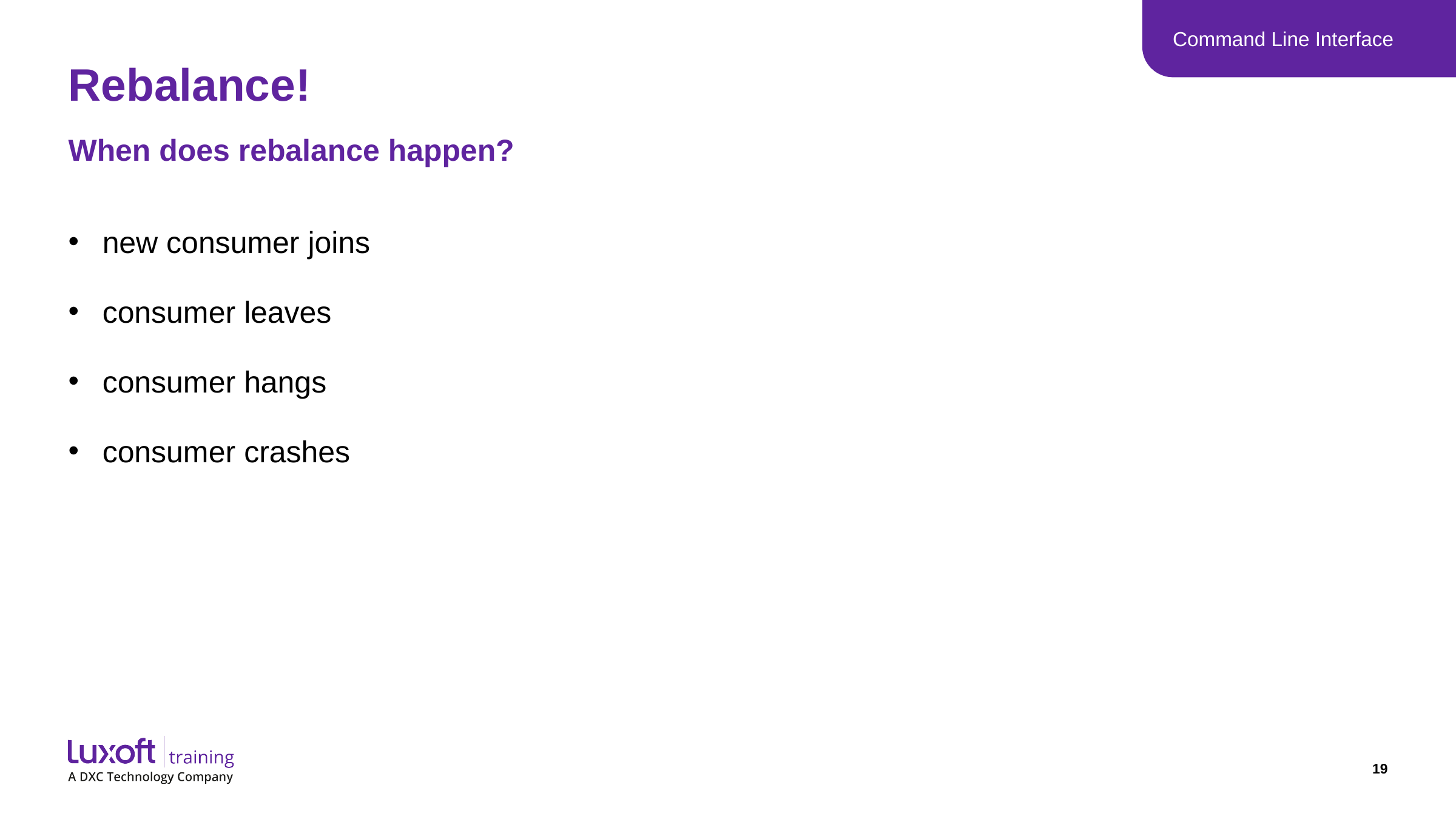

Command Line Interface
# Rebalance!
When does rebalance happen?
new consumer joins
consumer leaves
consumer hangs
consumer crashes